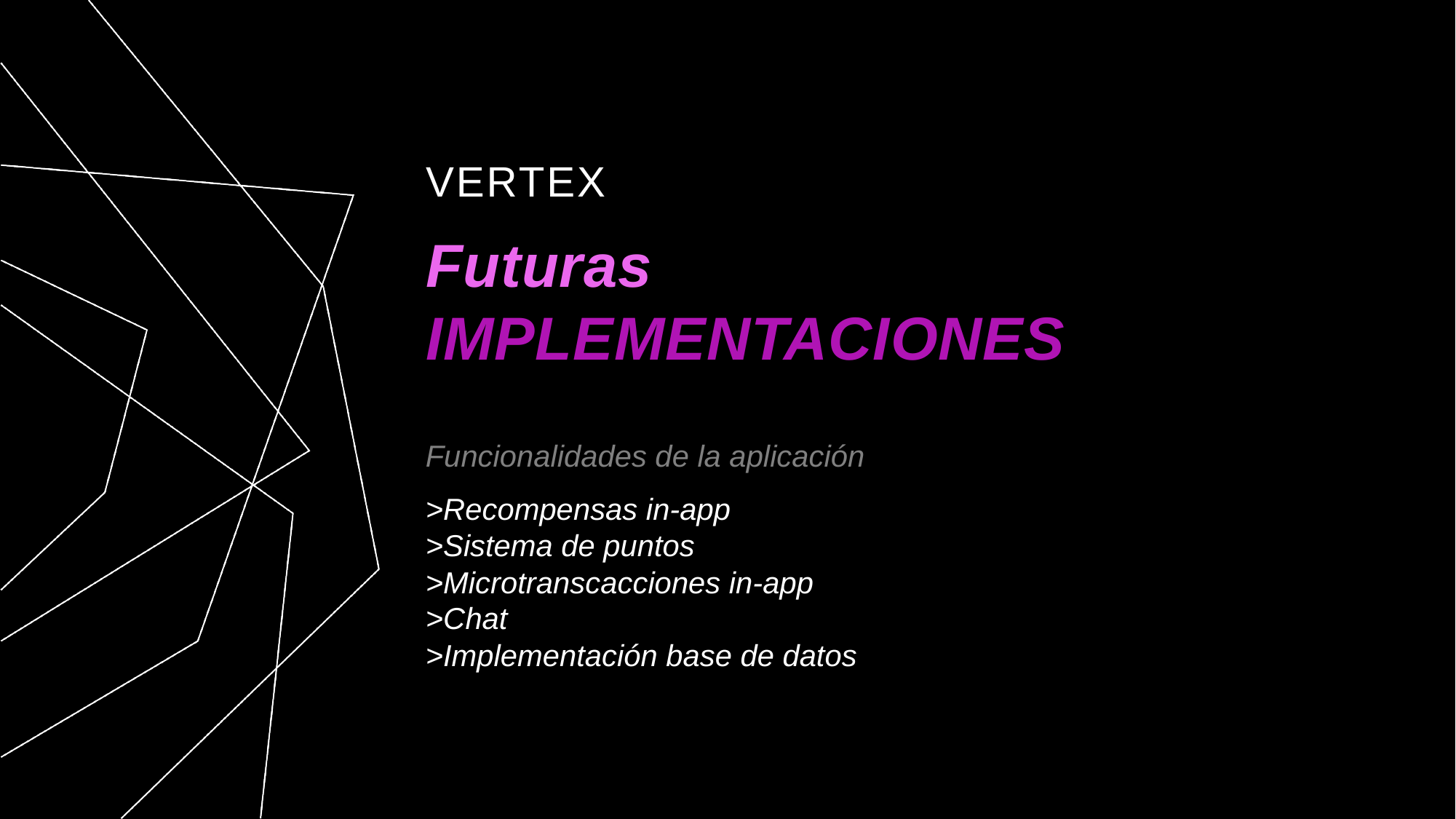

# vertex
Futuras
IMPLEMENTACIONES
Funcionalidades de la aplicación

>Recompensas in-app
>Sistema de puntos
>Microtranscacciones in-app
>Chat
>Implementación base de datos